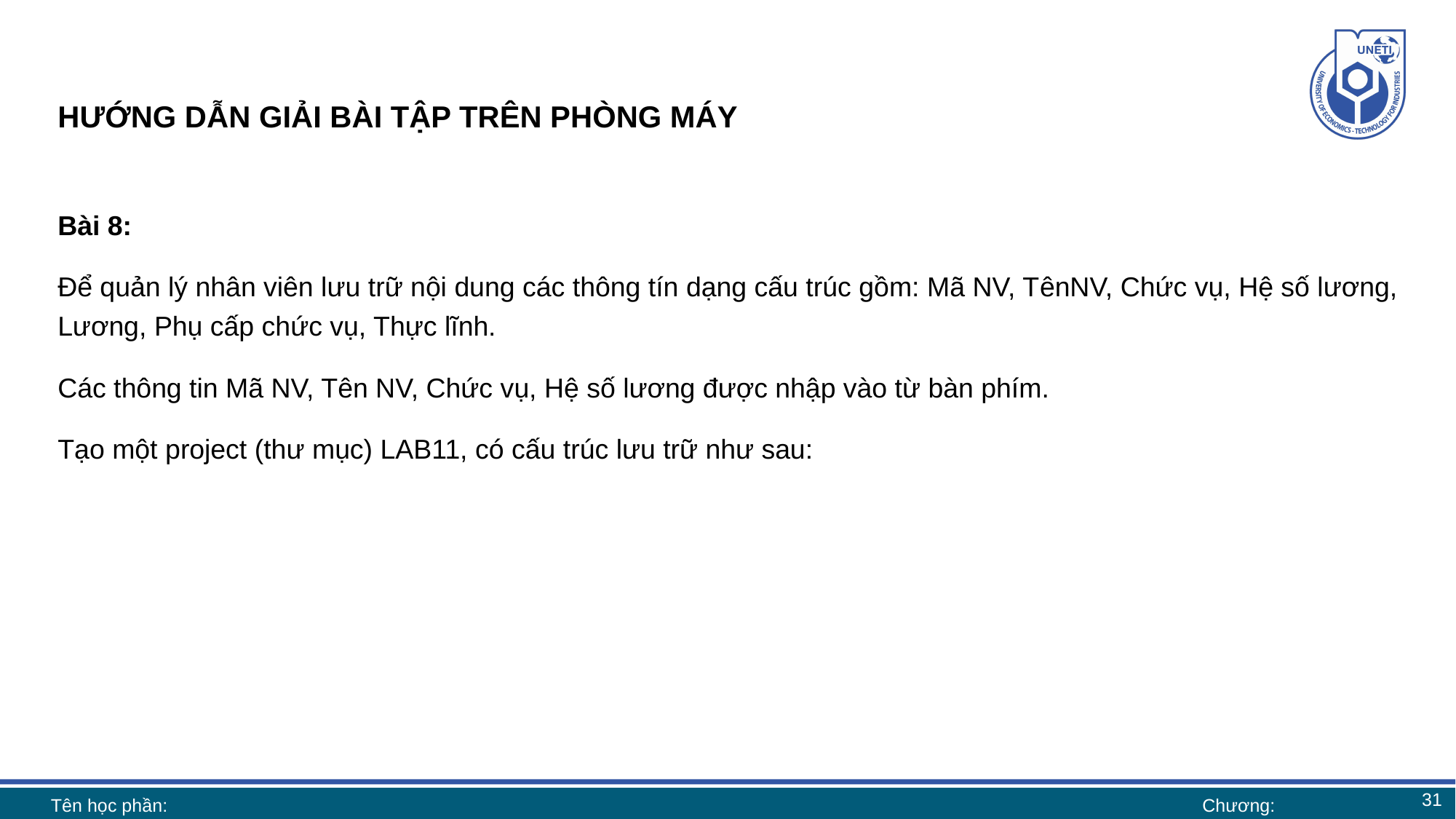

# HƯỚNG DẪN GIẢI BÀI TẬP TRÊN PHÒNG MÁY
Bài 8:
Để quản lý nhân viên lưu trữ nội dung các thông tín dạng cấu trúc gồm: Mã NV, TênNV, Chức vụ, Hệ số lương, Lương, Phụ cấp chức vụ, Thực lĩnh.
Các thông tin Mã NV, Tên NV, Chức vụ, Hệ số lương được nhập vào từ bàn phím.
Tạo một project (thư mục) LAB11, có cấu trúc lưu trữ như sau:

31
Tên học phần:
Chương: